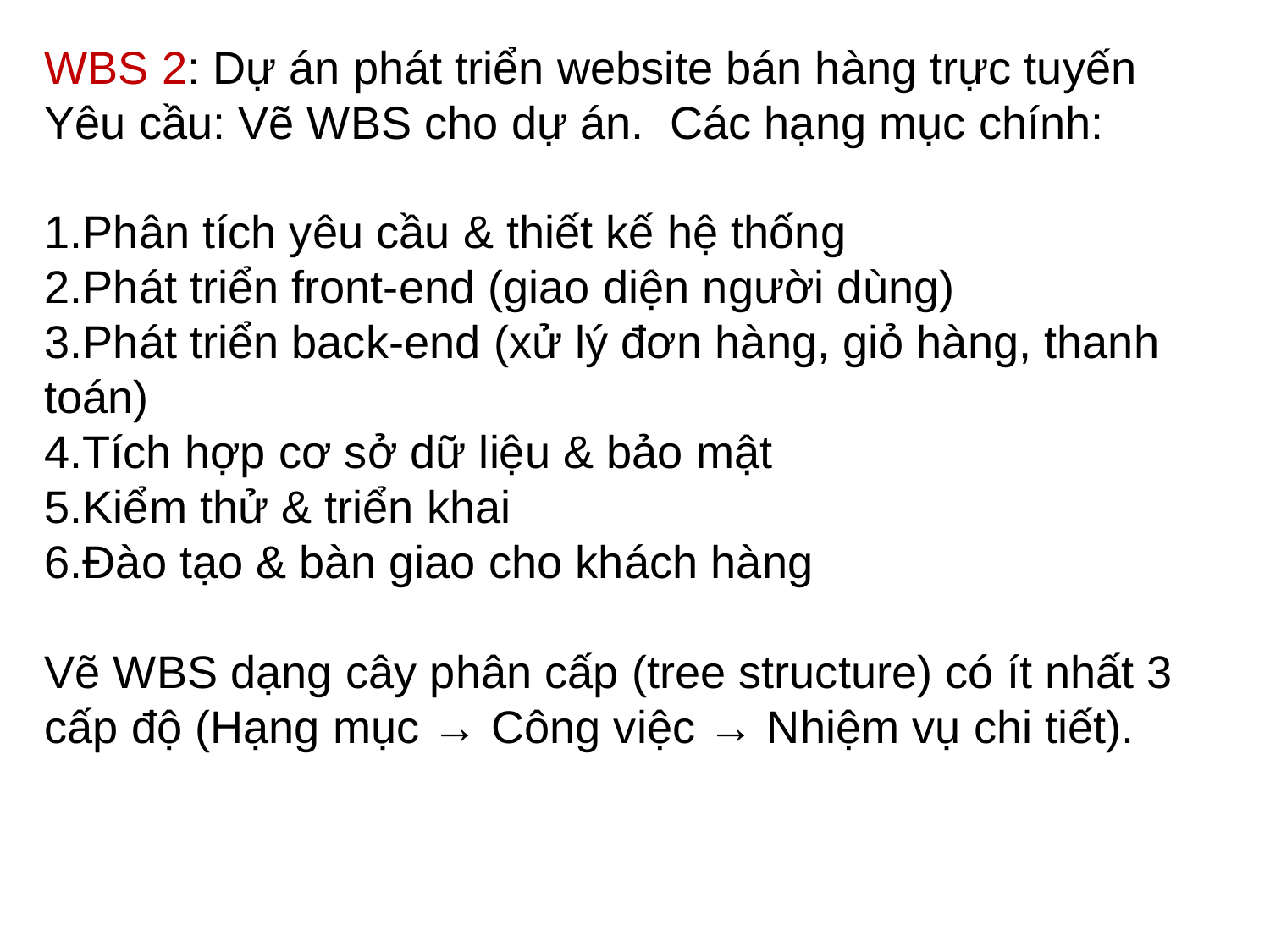

WBS 2: Dự án phát triển website bán hàng trực tuyến
Yêu cầu: Vẽ WBS cho dự án.  Các hạng mục chính:

1.Phân tích yêu cầu & thiết kế hệ thống
2.Phát triển front-end (giao diện người dùng)
3.Phát triển back-end (xử lý đơn hàng, giỏ hàng, thanh toán)
4.Tích hợp cơ sở dữ liệu & bảo mật
5.Kiểm thử & triển khai
6.Đào tạo & bàn giao cho khách hàng

Vẽ WBS dạng cây phân cấp (tree structure) có ít nhất 3 cấp độ (Hạng mục → Công việc → Nhiệm vụ chi tiết).